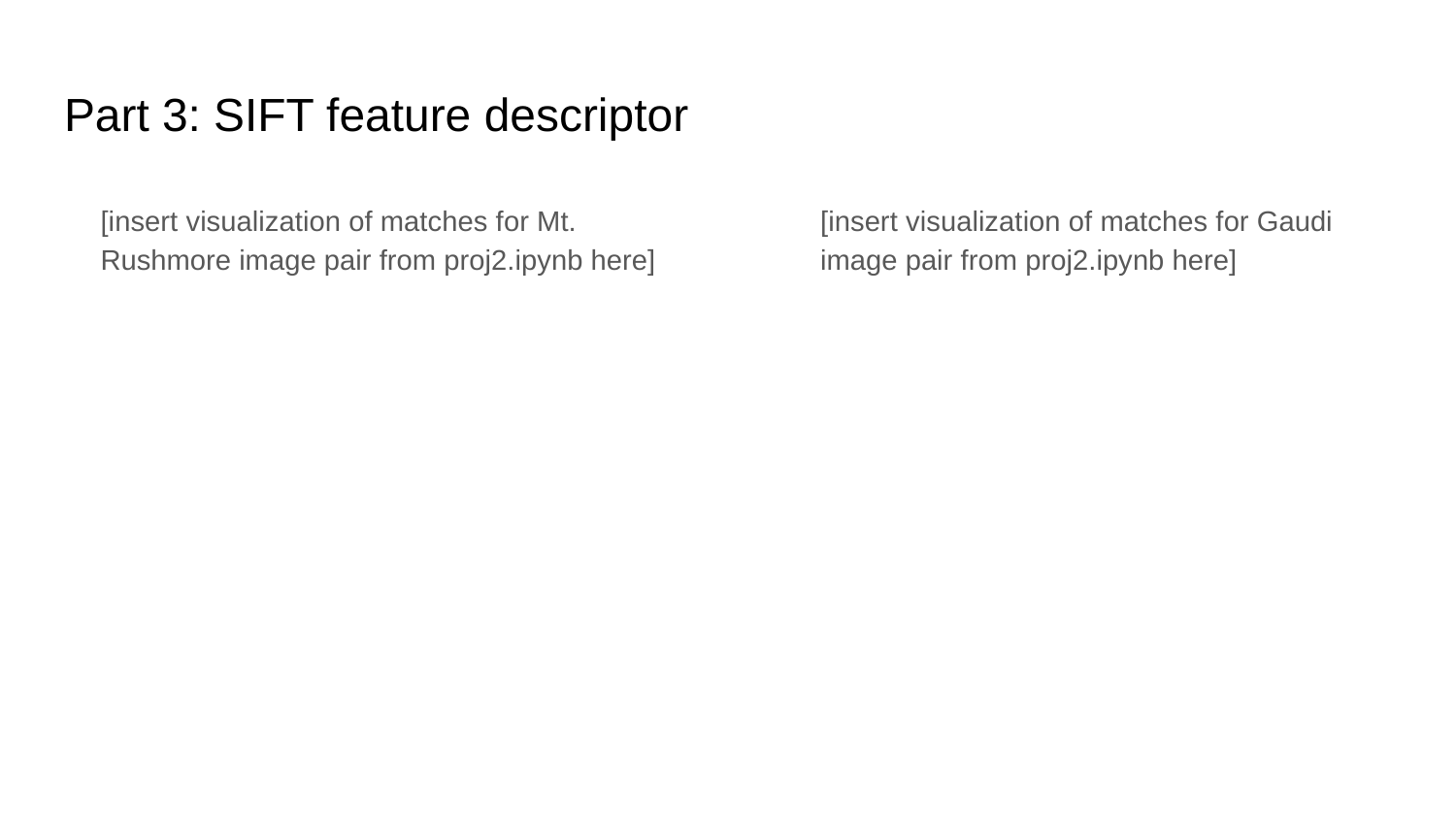

# Part 3: SIFT feature descriptor
[insert visualization of matches for Mt. Rushmore image pair from proj2.ipynb here]

# matches: [insert # matches here]
Accuracy: [insert accuracy here]
[insert visualization of matches for Gaudi image pair from proj2.ipynb here]

# matches: [insert # matches here]
Accuracy: [insert accuracy here]